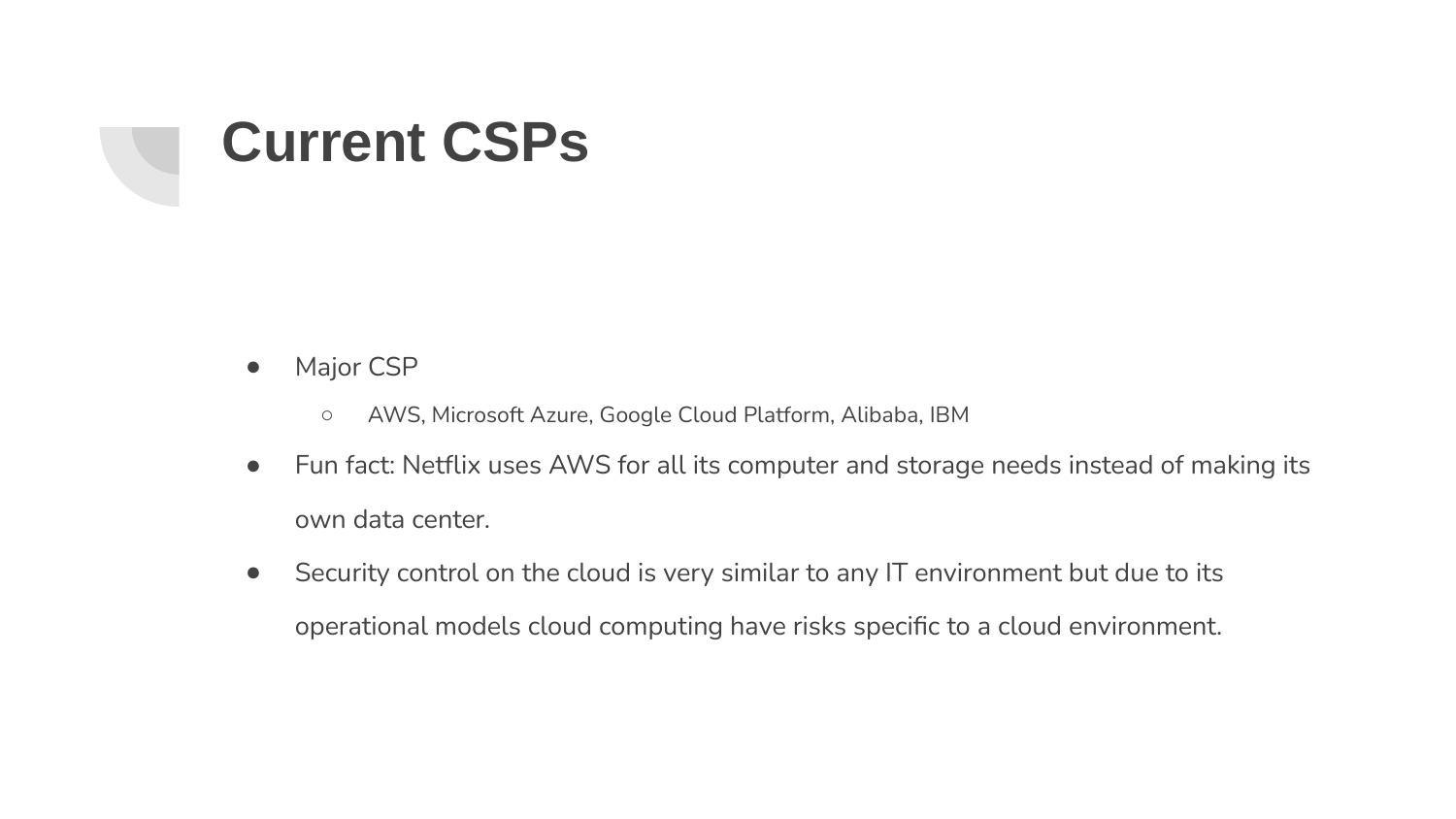

# Current CSPs
Major CSP
AWS, Microsoft Azure, Google Cloud Platform, Alibaba, IBM
Fun fact: Netflix uses AWS for all its computer and storage needs instead of making its own data center.
Security control on the cloud is very similar to any IT environment but due to its operational models cloud computing have risks specific to a cloud environment.